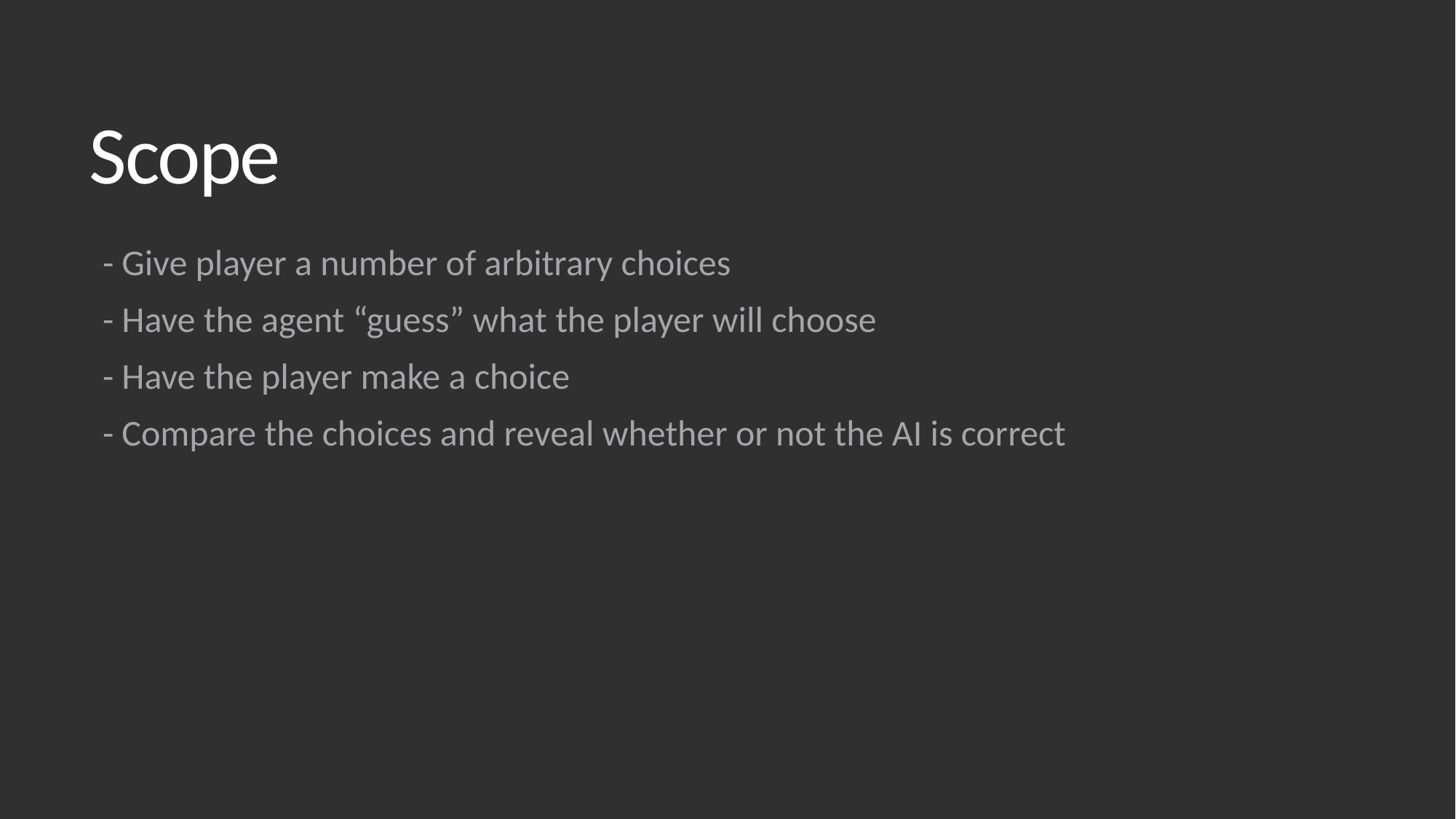

# Scope
- Give player a number of arbitrary choices
- Have the agent “guess” what the player will choose
- Have the player make a choice
- Compare the choices and reveal whether or not the AI is correct